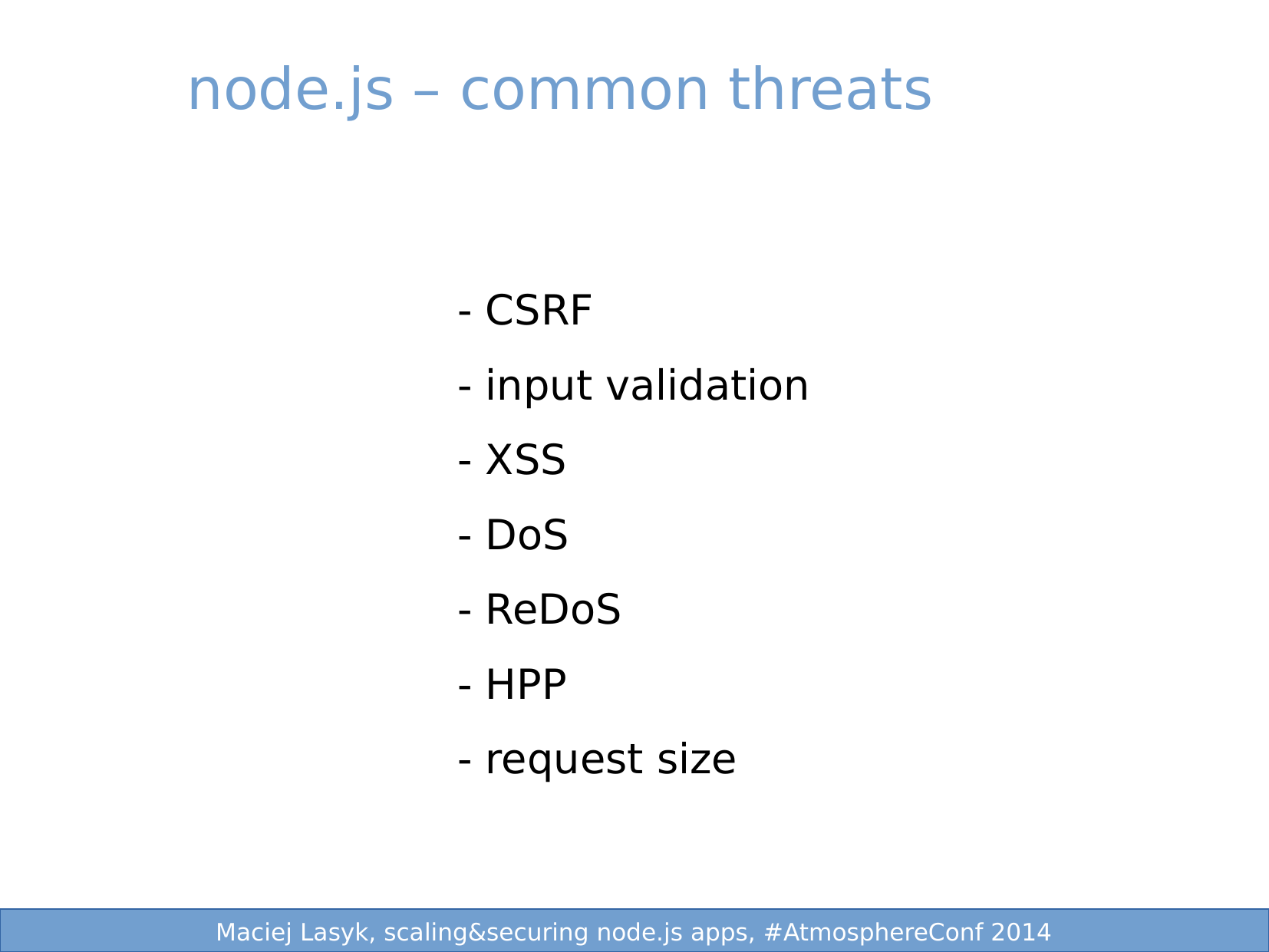

node.js – common threats
- CSRF
- input validation
- XSS
- DoS
- ReDoS
- HPP
- request size

 3/25
 1/25

Maciej Lasyk, Ganglia & Nagios
Maciej Lasyk, node.js security
Maciej Lasyk, node.js security
Maciej Lasyk, scaling&securing node.js apps, #AtmosphereConf 2014
Maciej Lasyk, scaling&securing node.js apps